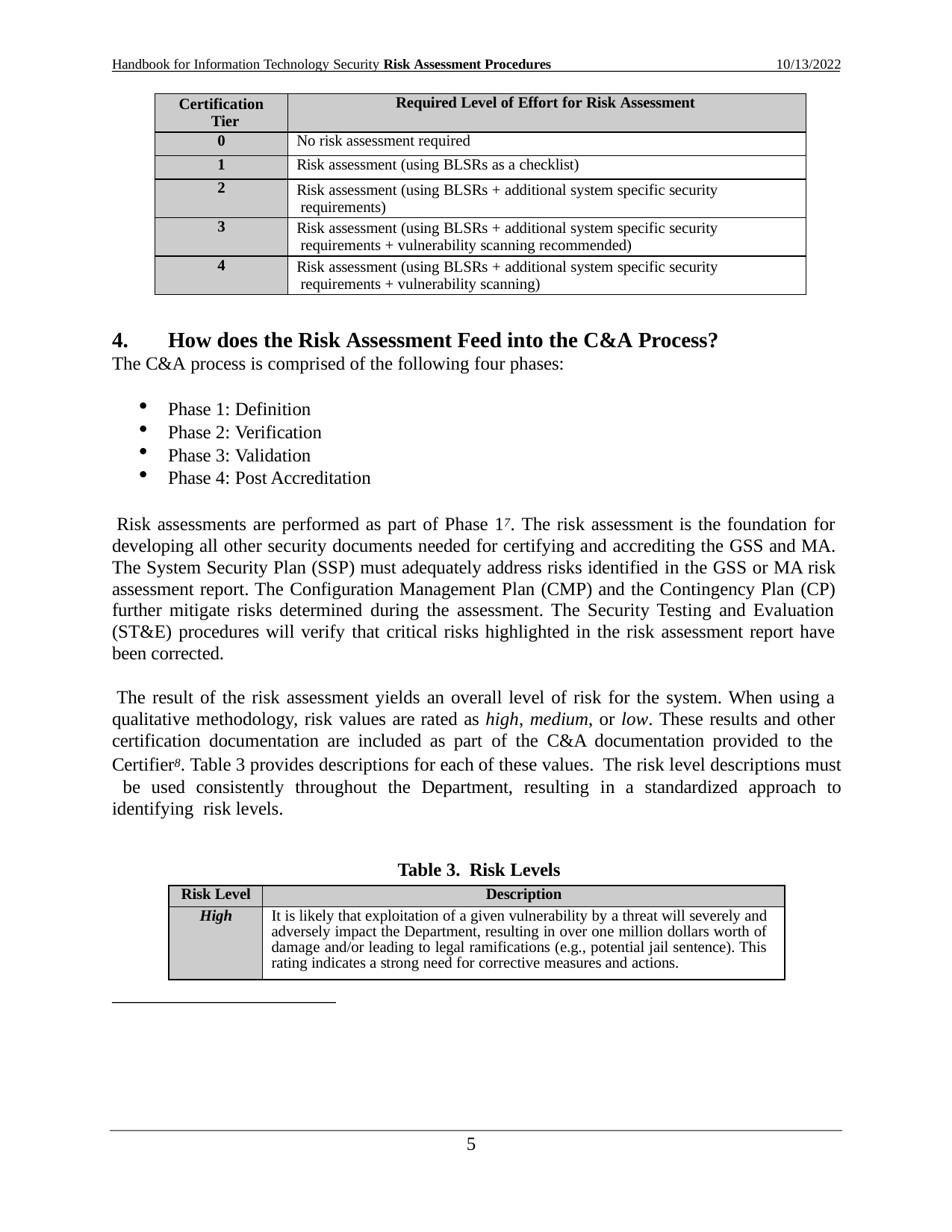

Handbook for Information Technology Security Risk Assessment Procedures
10/13/2022
| Certification Tier | Required Level of Effort for Risk Assessment |
| --- | --- |
| 0 | No risk assessment required |
| 1 | Risk assessment (using BLSRs as a checklist) |
| 2 | Risk assessment (using BLSRs + additional system specific security requirements) |
| 3 | Risk assessment (using BLSRs + additional system specific security requirements + vulnerability scanning recommended) |
| 4 | Risk assessment (using BLSRs + additional system specific security requirements + vulnerability scanning) |
How does the Risk Assessment Feed into the C&A Process?
The C&A process is comprised of the following four phases:

Phase 1: Definition
Phase 2: Verification
Phase 3: Validation
Phase 4: Post Accreditation

Risk assessments are performed as part of Phase 17. The risk assessment is the foundation for  developing all other security documents needed for certifying and accrediting the GSS and MA.  The System Security Plan (SSP) must adequately address risks identified in the GSS or MA risk  assessment report. The Configuration Management Plan (CMP) and the Contingency Plan (CP)  further mitigate risks determined during the assessment. The Security Testing and Evaluation  (ST&E) procedures will verify that critical risks highlighted in the risk assessment report have  been corrected.

The result of the risk assessment yields an overall level of risk for the system. When using a  qualitative methodology, risk values are rated as high, medium, or low. These results and other  certification documentation are included as part of the C&A documentation provided to the  Certifier8. Table 3 provides descriptions for each of these values. The risk level descriptions must  be used consistently throughout the Department, resulting in a standardized approach to identifying  risk levels.

Table 3. Risk Levels
| Risk Level | Description |
| --- | --- |
| High | It is likely that exploitation of a given vulnerability by a threat will severely and adversely impact the Department, resulting in over one million dollars worth of damage and/or leading to legal ramifications (e.g., potential jail sentence). This rating indicates a strong need for corrective measures and actions. |

5